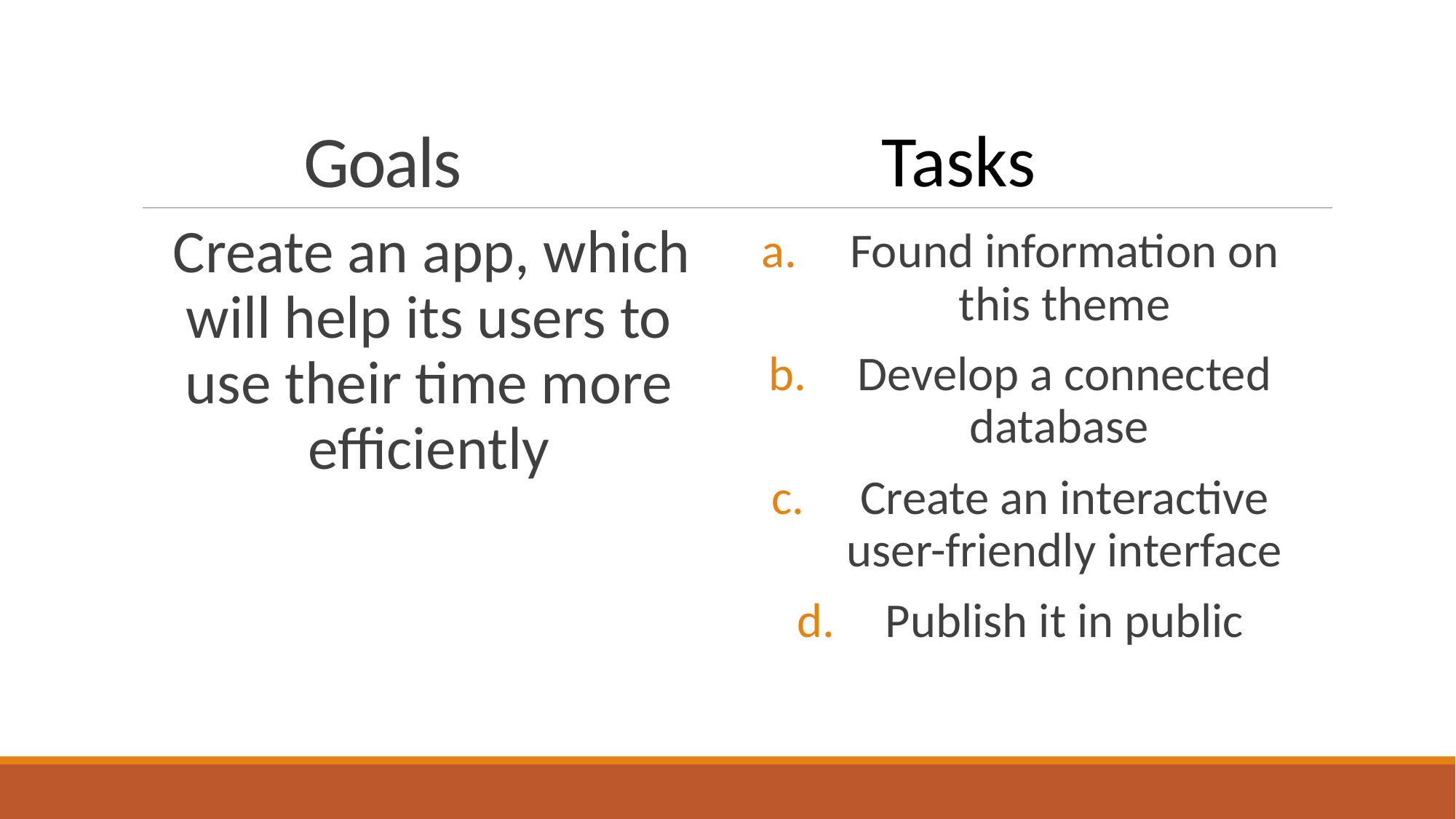

# Goals
Tasks
Create an app, which will help its users to use their time more efficiently
Found information on this theme
Develop a connected database
Create an interactive user-friendly interface
Publish it in public